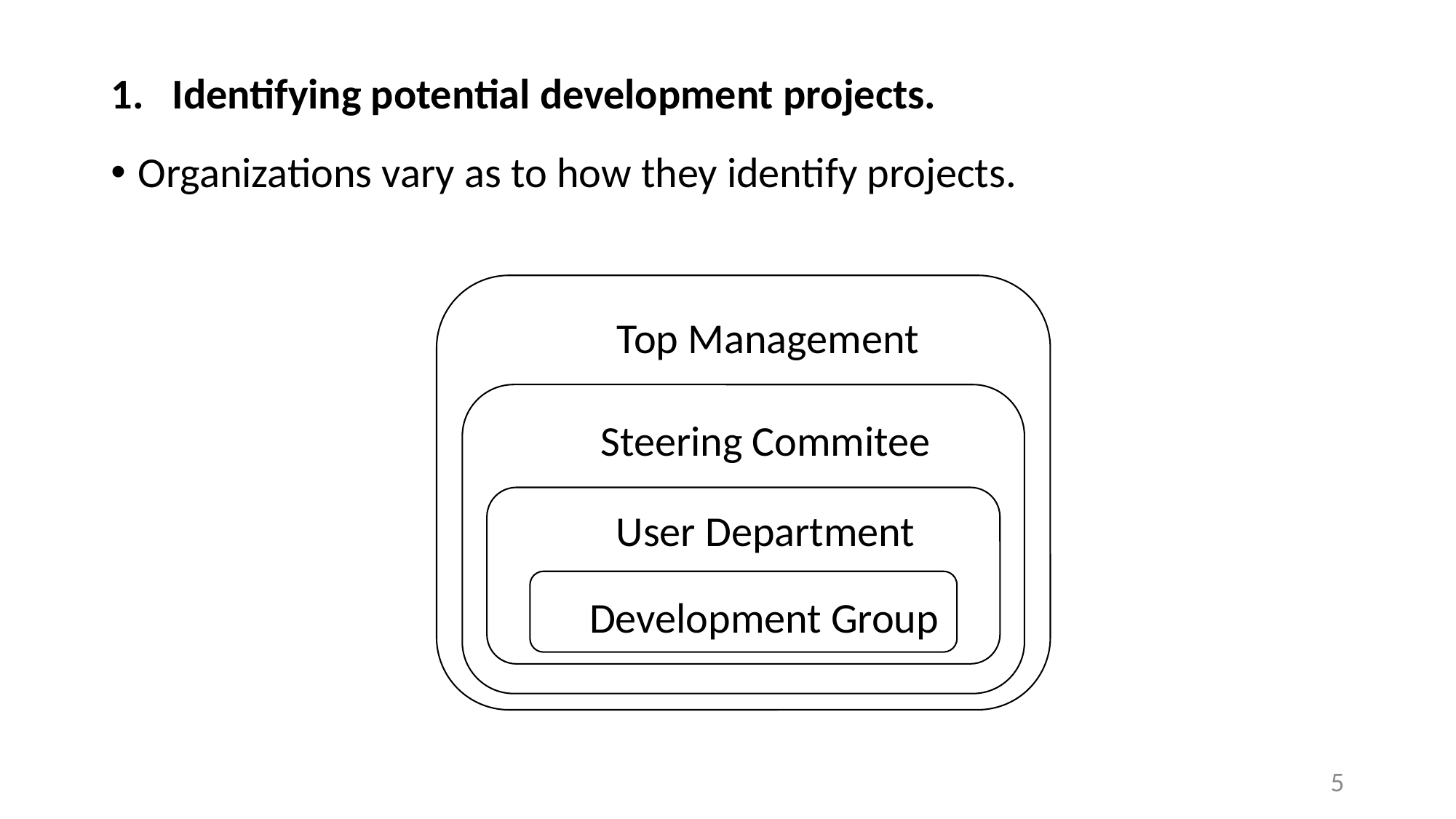

Identifying potential development projects.
Organizations vary as to how they identify projects.

Top Management

Steering Commitee

User Department

Development Group
5